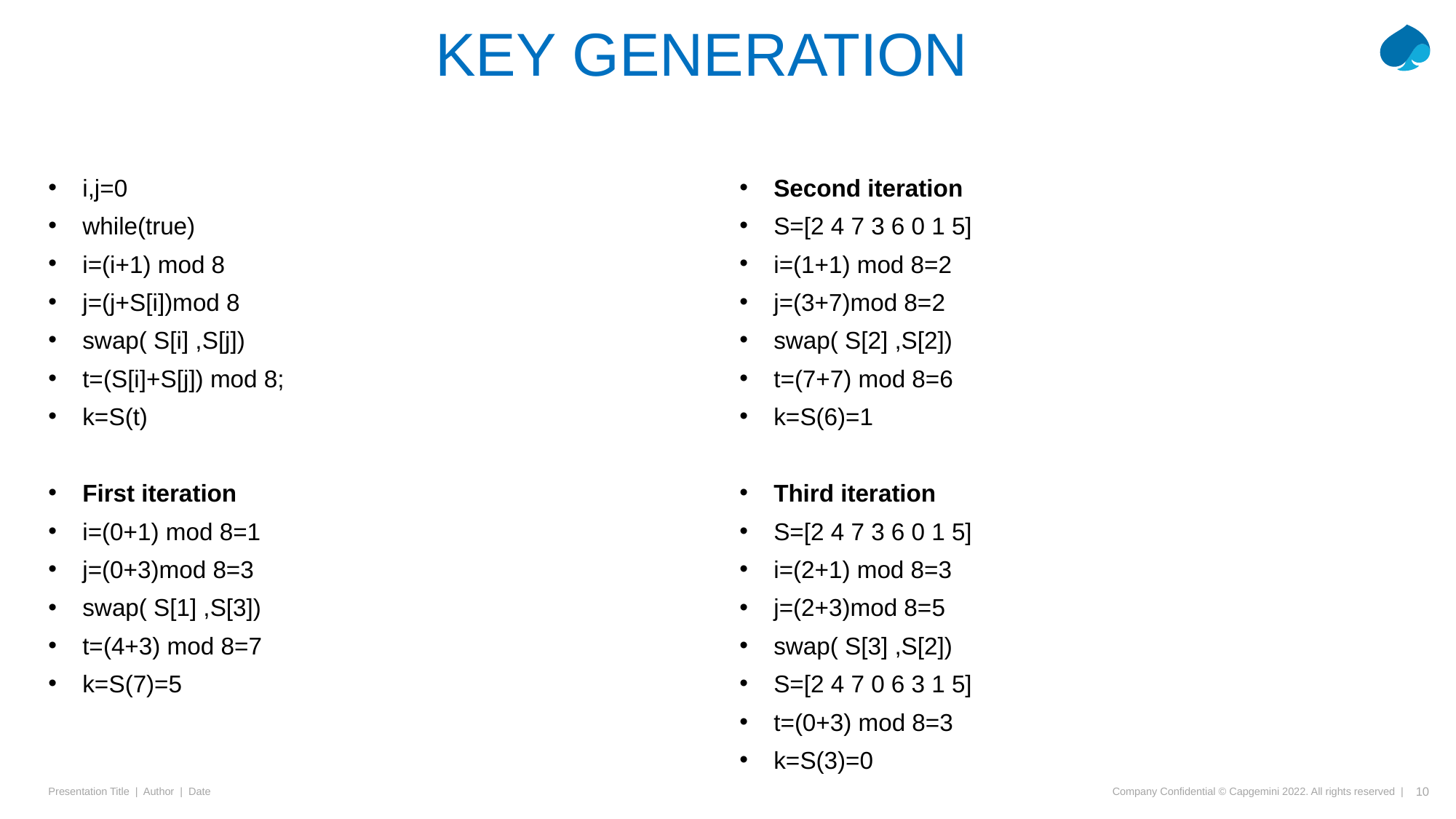

# Key generation

i,j=0
while(true)
i=(i+1) mod 8
j=(j+S[i])mod 8
swap( S[i] ,S[j])
t=(S[i]+S[j]) mod 8;
k=S(t)

First iteration
i=(0+1) mod 8=1
j=(0+3)mod 8=3
swap( S[1] ,S[3])
t=(4+3) mod 8=7
k=S(7)=5

Second iteration
S=[2 4 7 3 6 0 1 5]
i=(1+1) mod 8=2
j=(3+7)mod 8=2
swap( S[2] ,S[2])
t=(7+7) mod 8=6
k=S(6)=1

Third iteration
S=[2 4 7 3 6 0 1 5]
i=(2+1) mod 8=3
j=(2+3)mod 8=5
swap( S[3] ,S[2])
S=[2 4 7 0 6 3 1 5]
t=(0+3) mod 8=3
k=S(3)=0